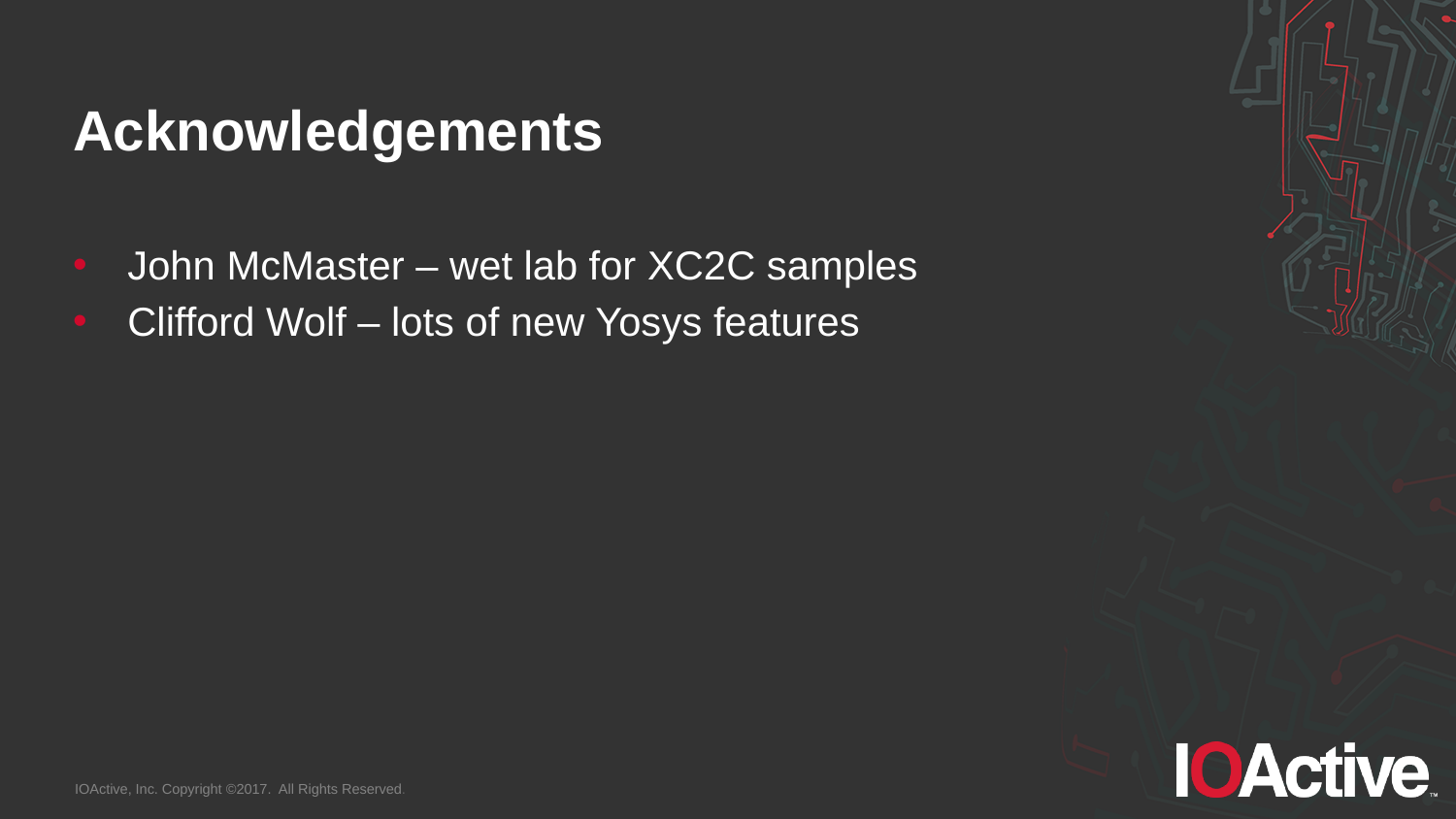

# Acknowledgements
John McMaster – wet lab for XC2C samples
Clifford Wolf – lots of new Yosys features